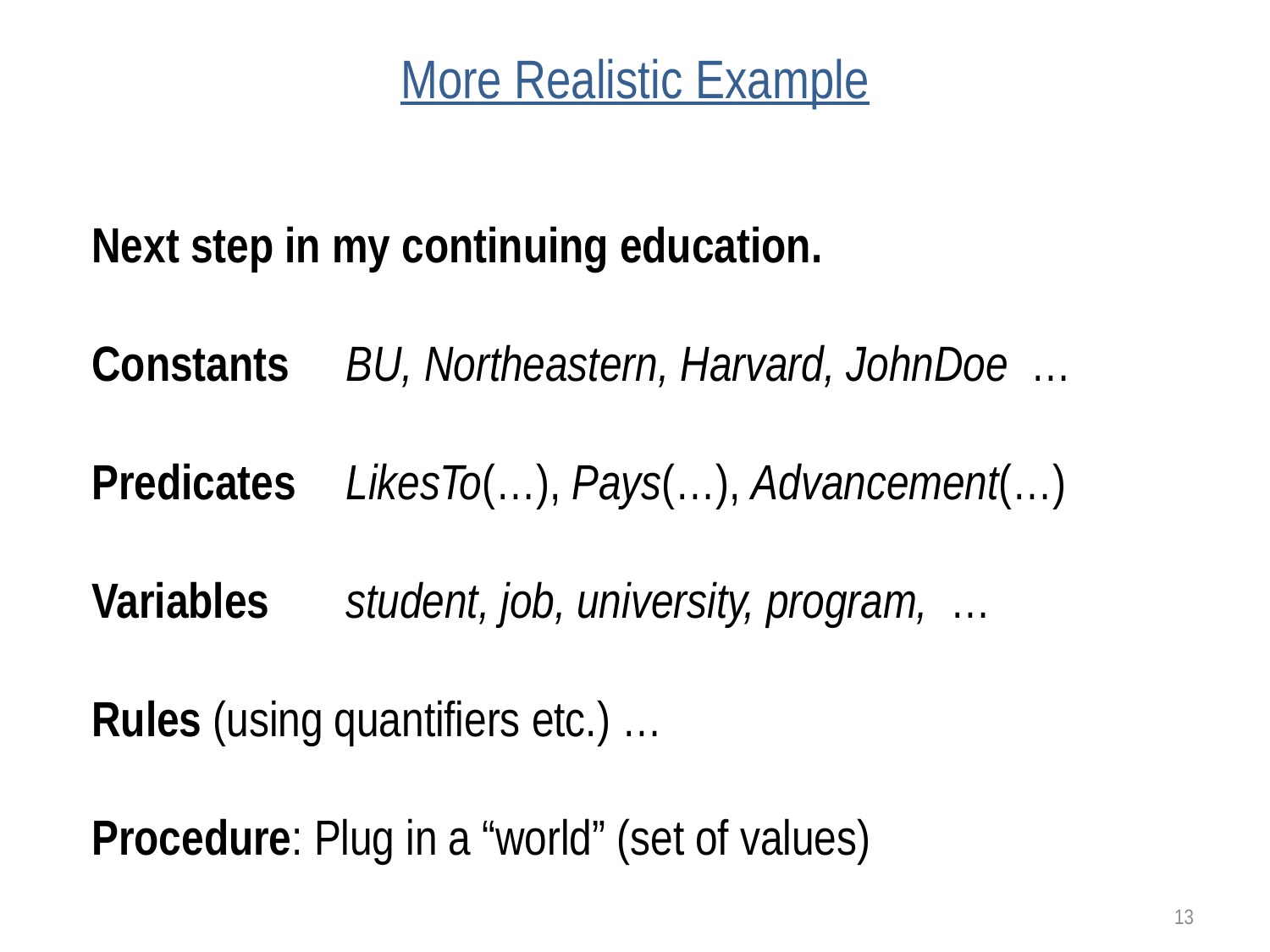

# More Realistic Example
Next step in my continuing education.
Constants	BU, Northeastern, Harvard, JohnDoe  …
Predicates	LikesTo(…), Pays(…), Advancement(…)
Variables  	student, job, university, program,  …
Rules (using quantifiers etc.) …
Procedure: Plug in a “world” (set of values)
13